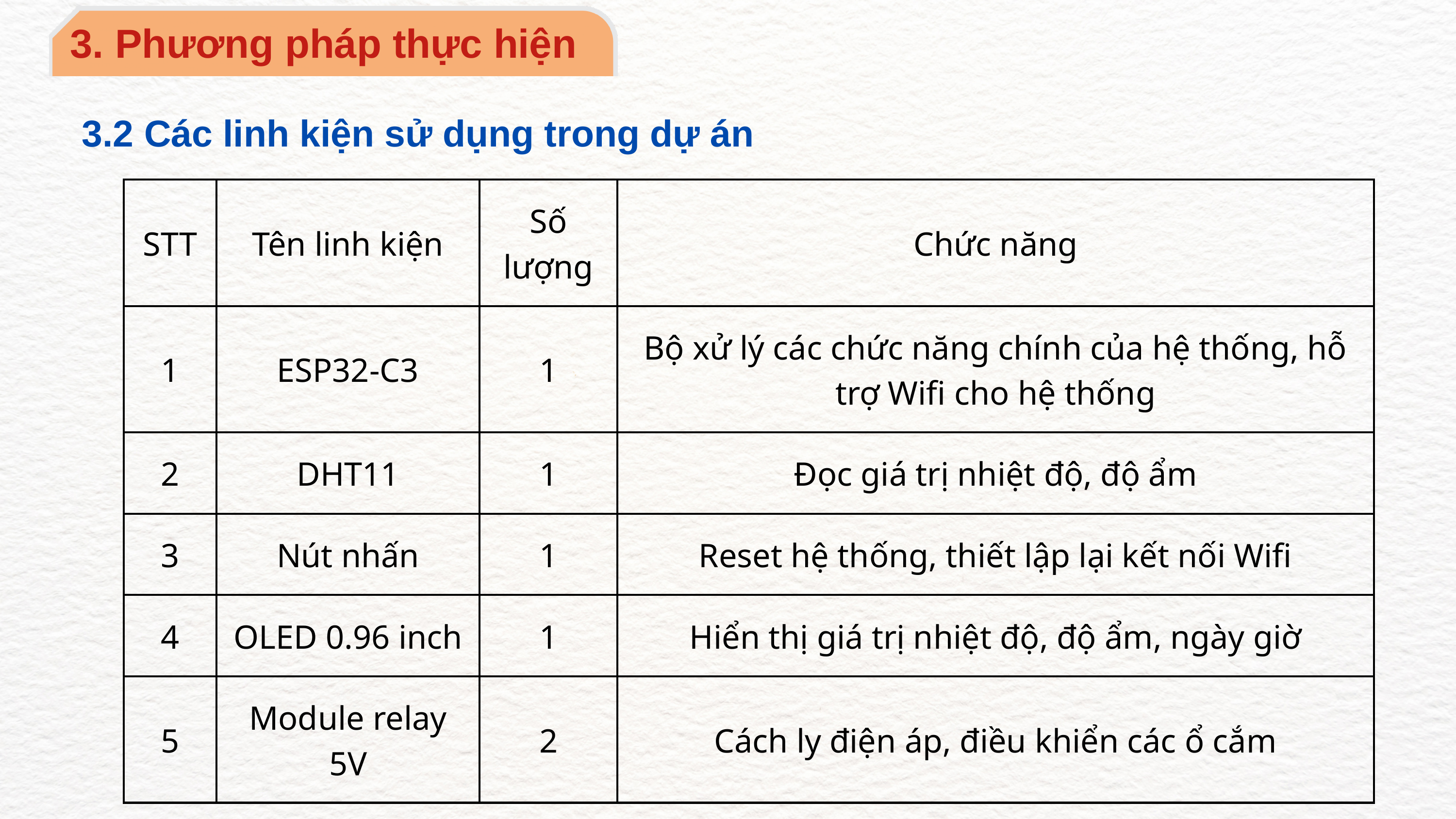

3. Phương pháp thực hiện
3.2 Các linh kiện sử dụng trong dự án
| STT | Tên linh kiện | Số lượng | Chức năng |
| --- | --- | --- | --- |
| 1 | ESP32-C3 | 1 | Bộ xử lý các chức năng chính của hệ thống, hỗ trợ Wifi cho hệ thống |
| 2 | DHT11 | 1 | Đọc giá trị nhiệt độ, độ ẩm |
| 3 | Nút nhấn | 1 | Reset hệ thống, thiết lập lại kết nối Wifi |
| 4 | OLED 0.96 inch | 1 | Hiển thị giá trị nhiệt độ, độ ẩm, ngày giờ |
| 5 | Module relay 5V | 2 | Cách ly điện áp, điều khiển các ổ cắm |